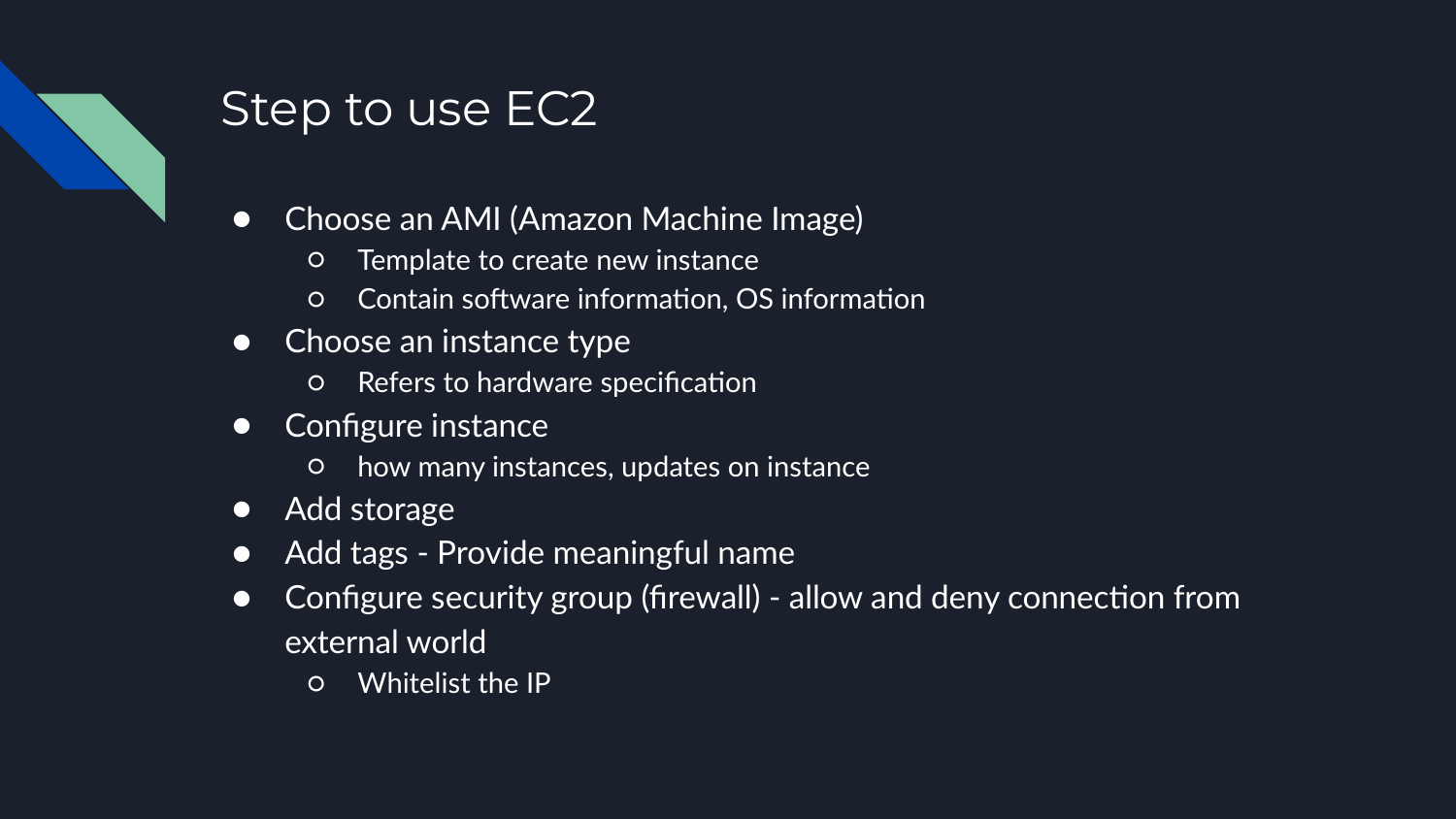

# Step to use EC2
Choose an AMI (Amazon Machine Image)
Template to create new instance
Contain software information, OS information
Choose an instance type
Refers to hardware specification
Configure instance
how many instances, updates on instance
Add storage
Add tags - Provide meaningful name
Configure security group (firewall) - allow and deny connection from external world
Whitelist the IP